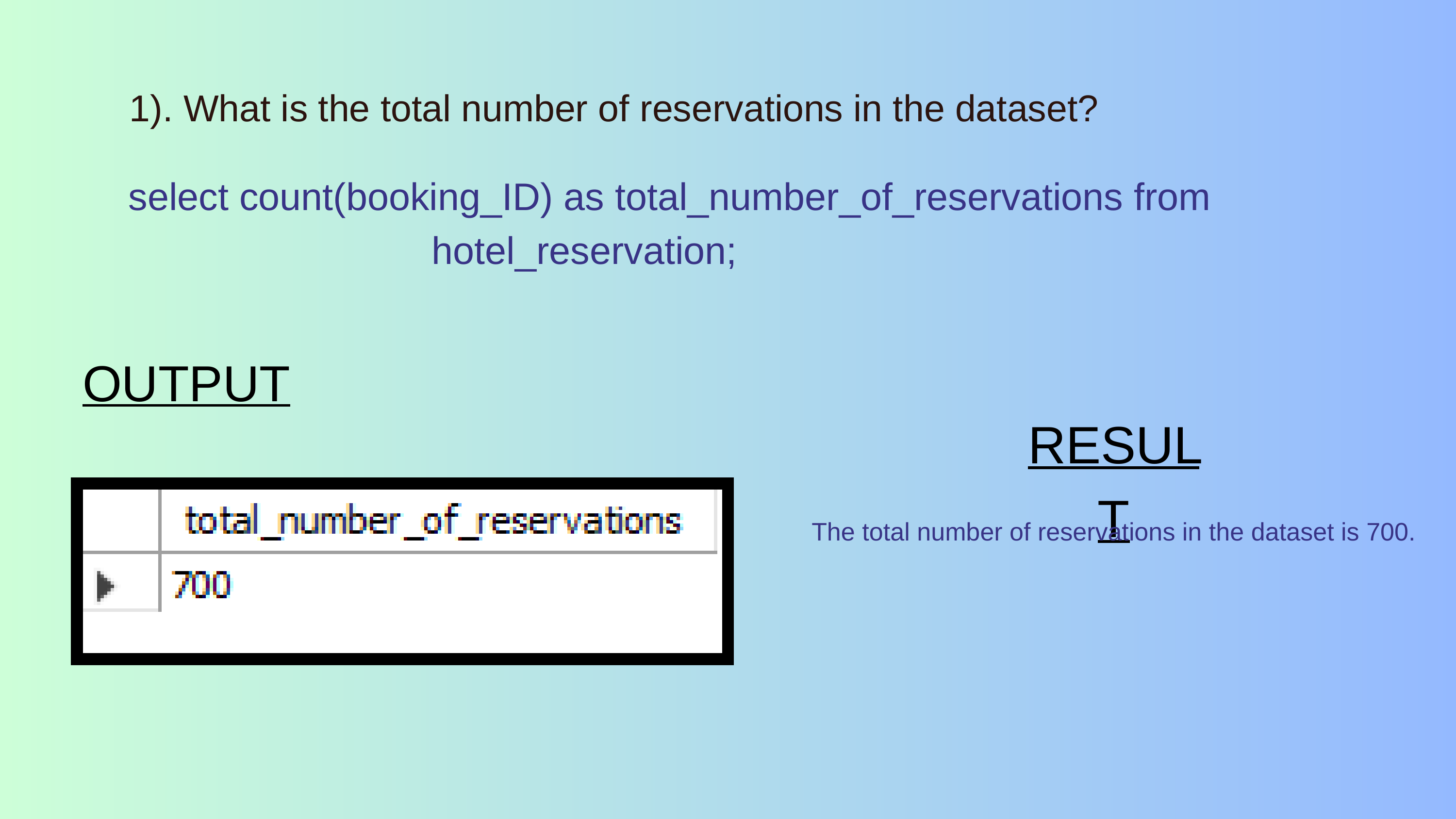

1). What is the total number of reservations in the dataset?
                select count(booking_ID) as total_number_of_reservations from hotel_reservation;
OUTPUT
RESULT

The total number of reservations in the dataset is 700.